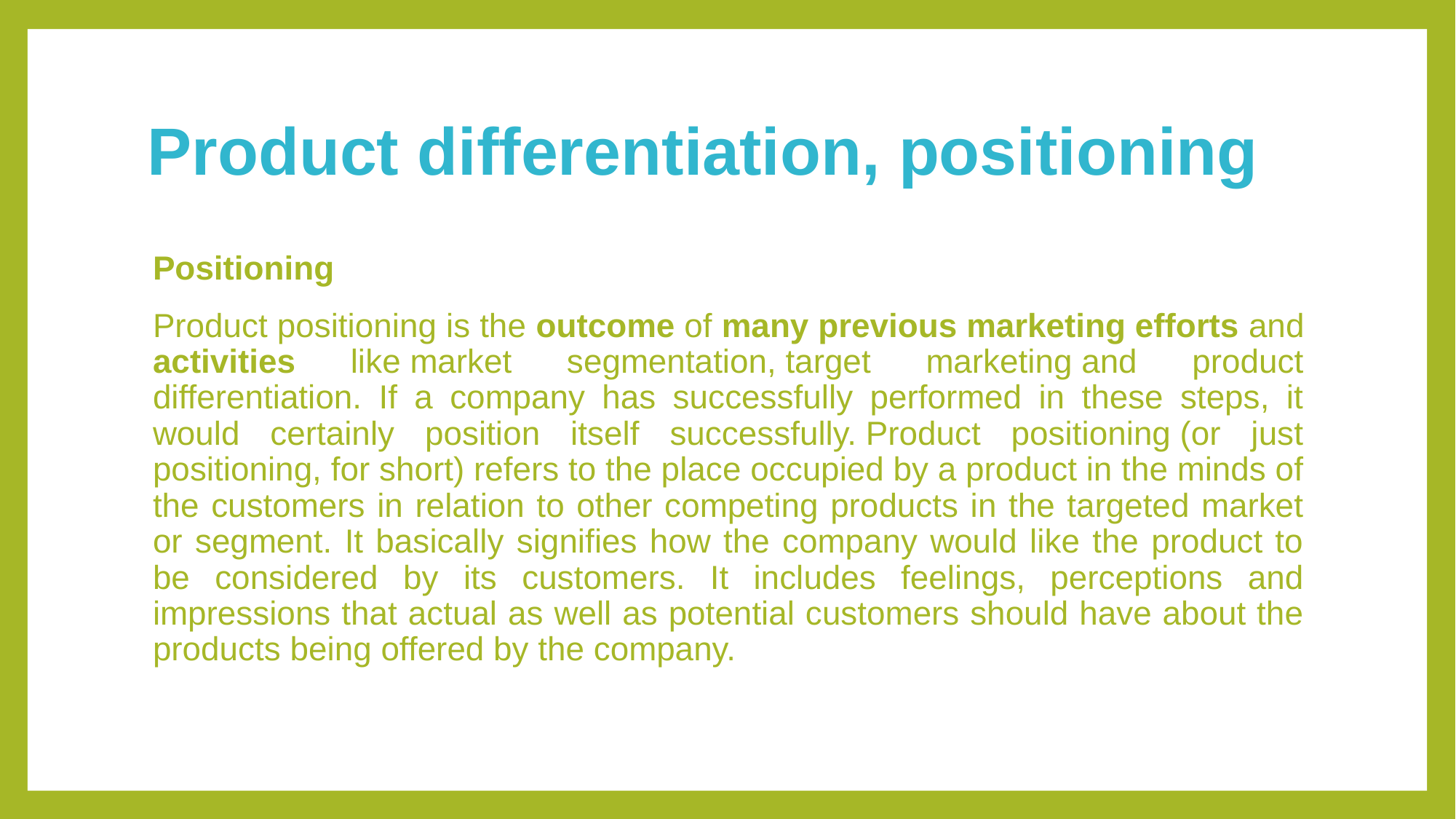

# Product differentiation, positioning
Positioning
Product positioning is the outcome of many previous marketing efforts and activities like market segmentation, target marketing and product differentiation. If a company has successfully performed in these steps, it would certainly position itself successfully. Product positioning (or just positioning, for short) refers to the place occupied by a product in the minds of the customers in relation to other competing products in the targeted market or segment. It basically signifies how the company would like the product to be considered by its customers. It includes feelings, perceptions and impressions that actual as well as potential customers should have about the products being offered by the company.